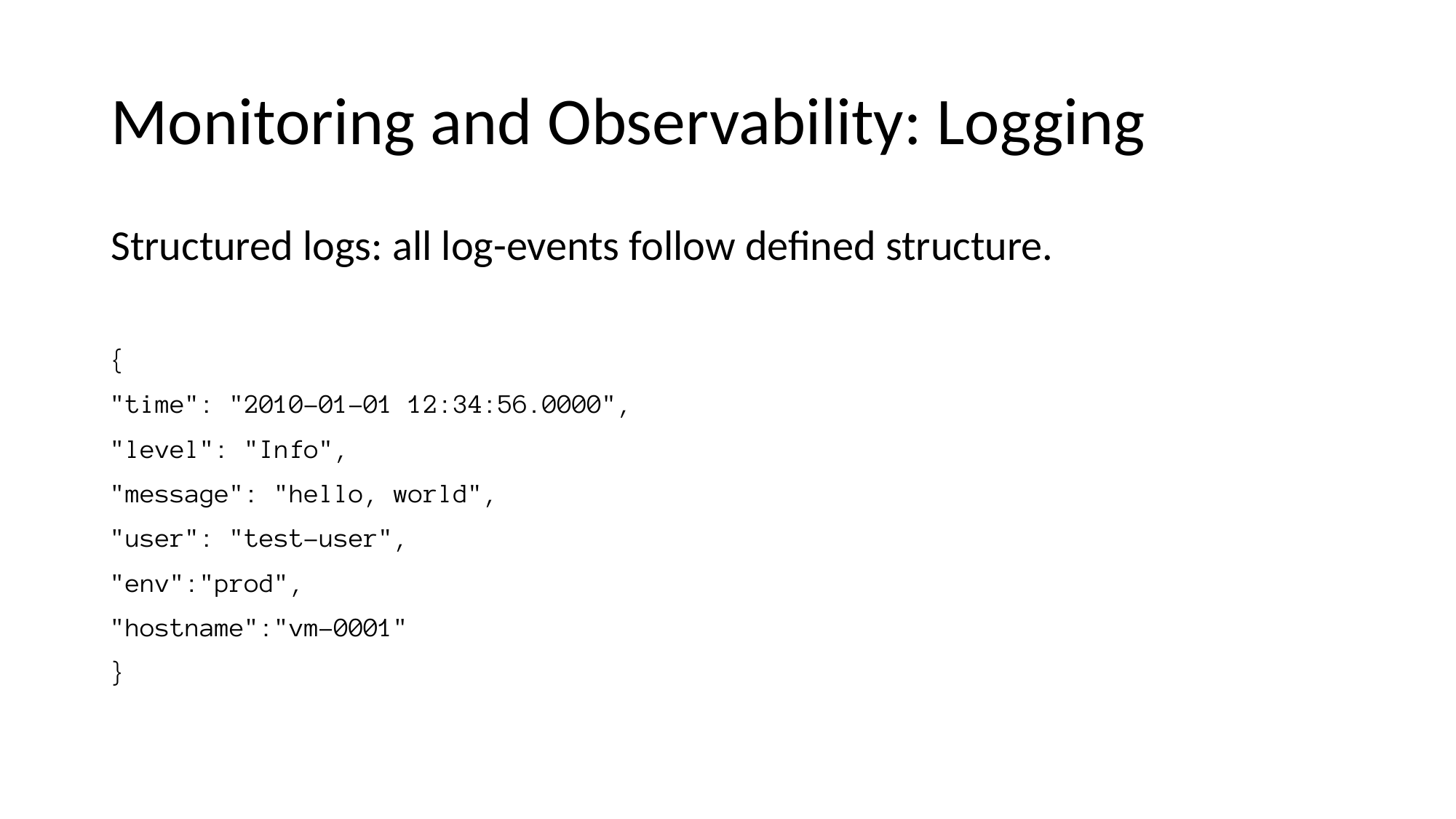

# Monitoring and Observability: Logging
Structured logs: all log-events follow defined structure.

{
"time": "2010-01-01 12:34:56.0000",
"level": "Info",
"message": "hello, world",
"user": "test-user",
"env":"prod",
"hostname":"vm-0001"
}